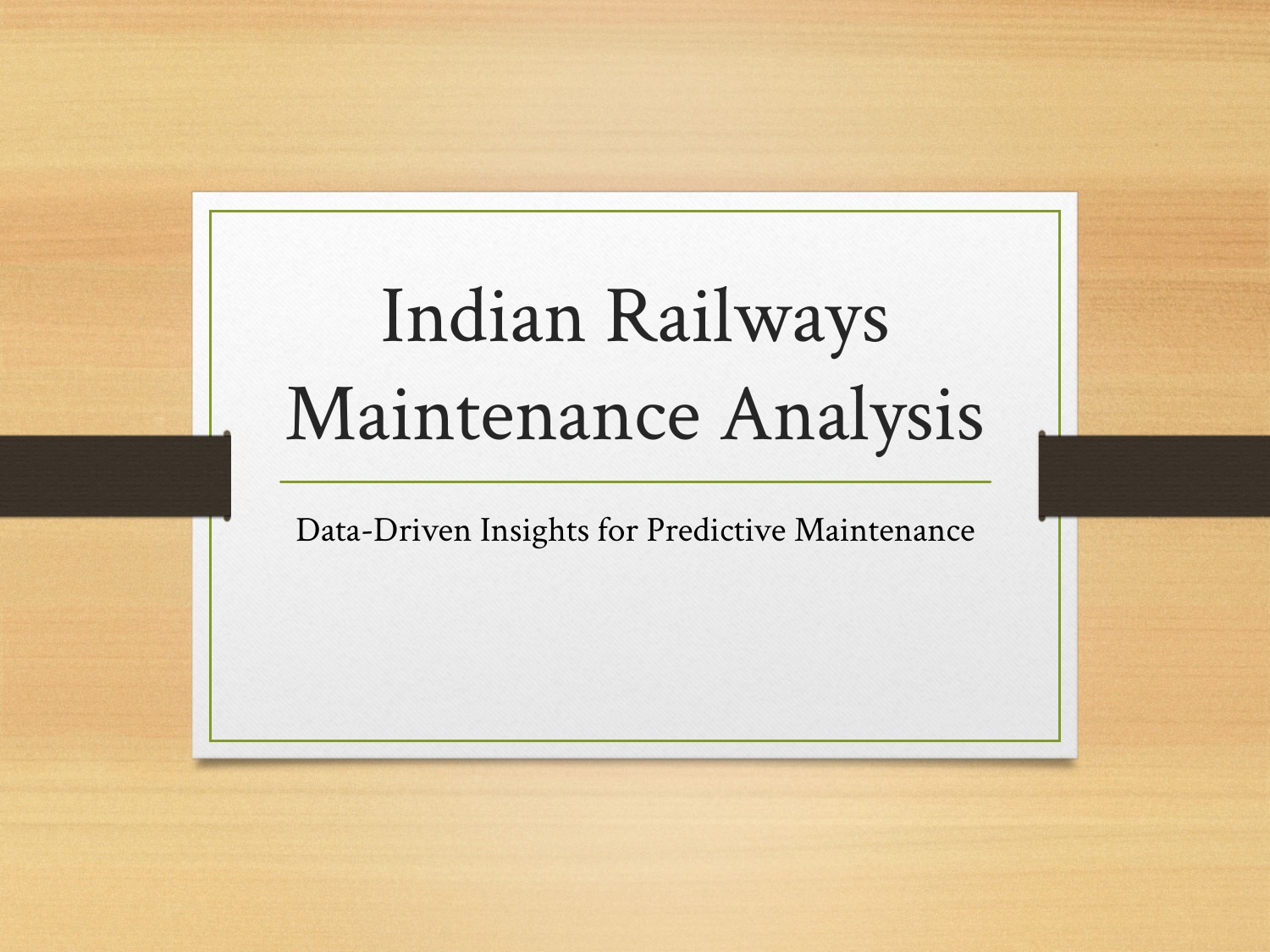

# Indian Railways Maintenance Analysis
Data-Driven Insights for Predictive Maintenance